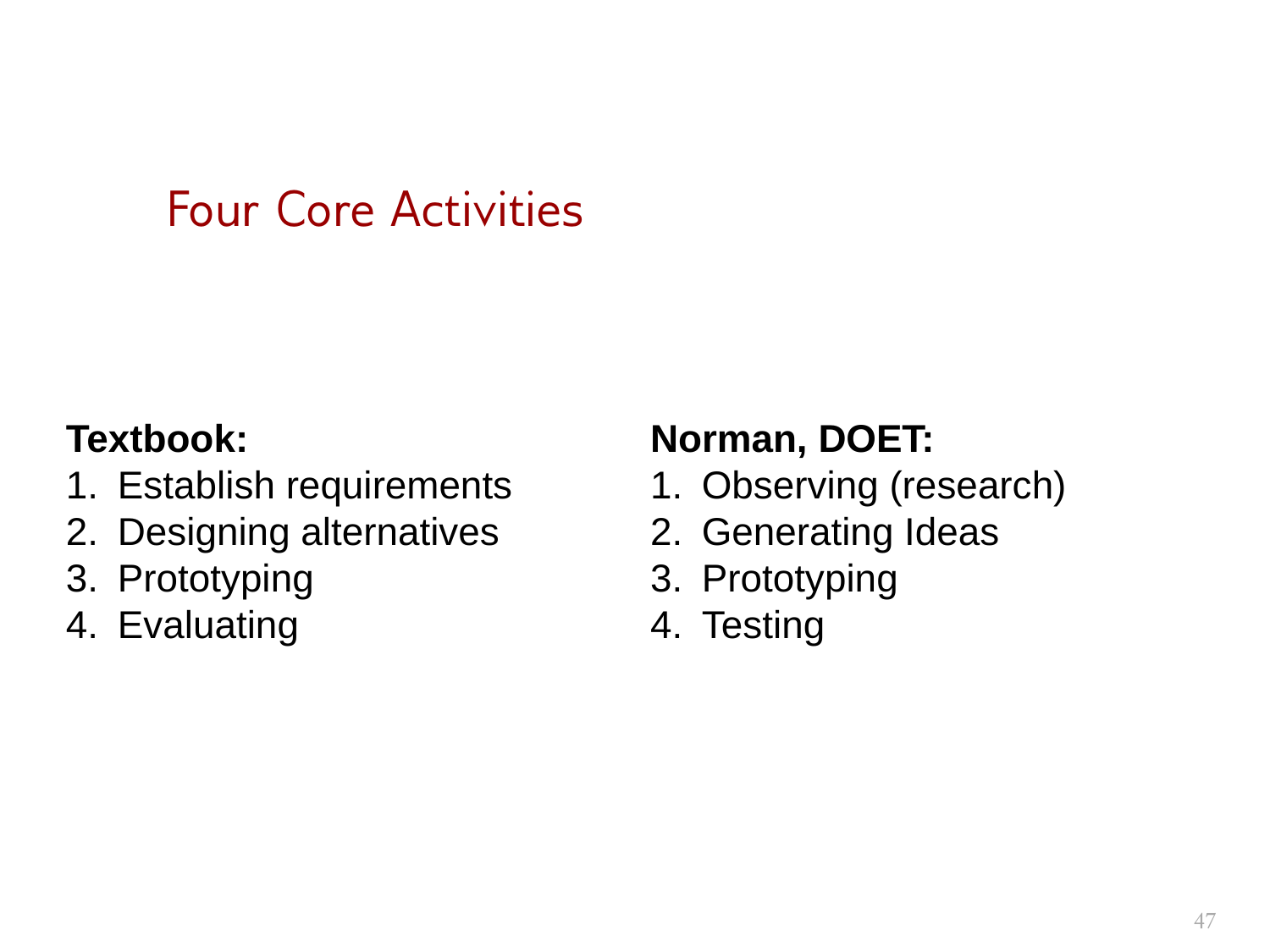

# Four Core Activities

Textbook:
Establish requirements
Designing alternatives
Prototyping
Evaluating
Norman, DOET:
Observing (research)
Generating Ideas
Prototyping
Testing
47